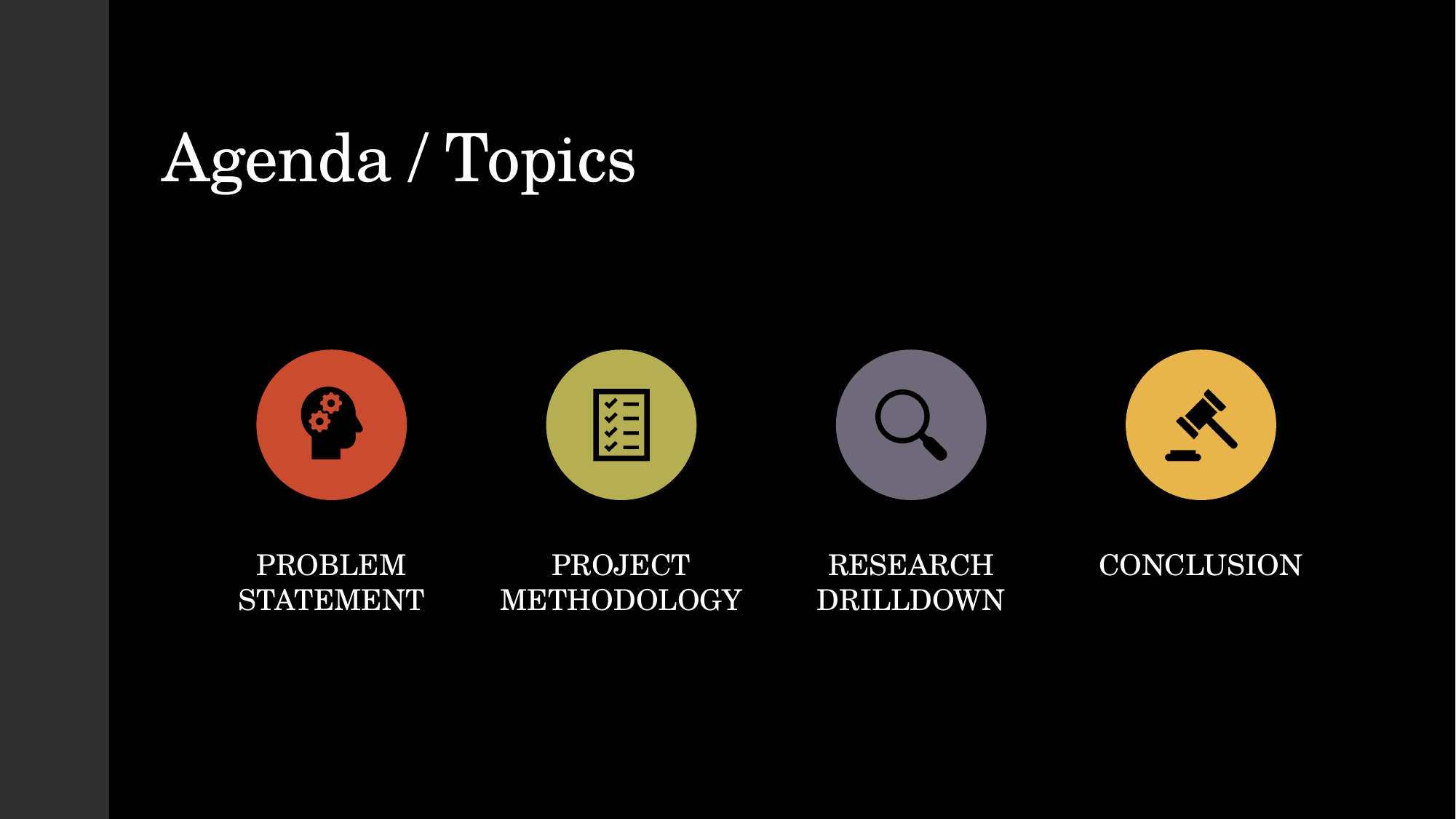

# Agenda / Topics
Problem Statement
Project Methodology
Research drilldown
Conclusion